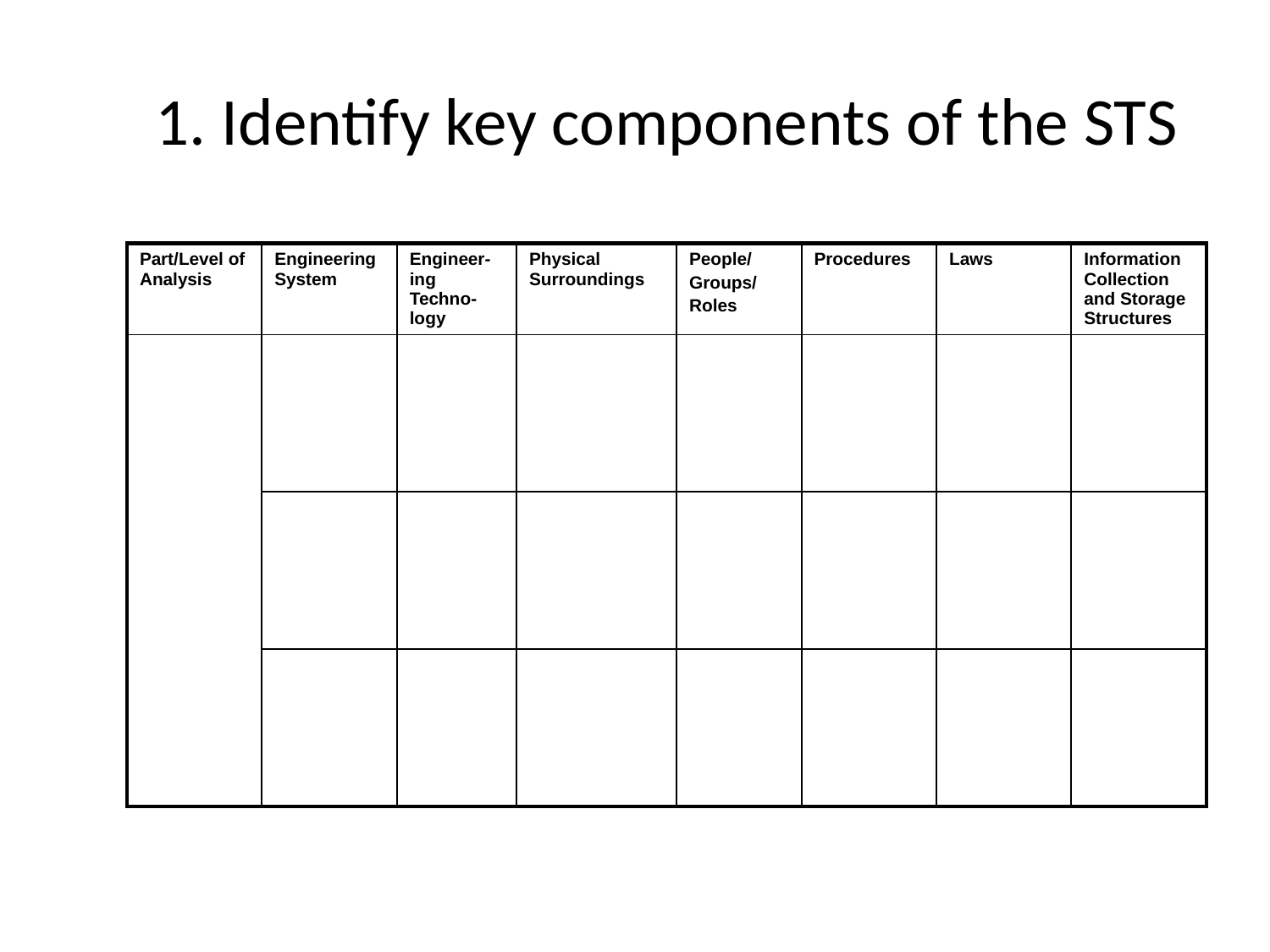

# 1. Identify key components of the STS
| Part/Level of Analysis | Engineering System | Engineer-ing Techno-logy | Physical Surroundings | People/ Groups/ Roles | Procedures | Laws | Information Collection and Storage Structures |
| --- | --- | --- | --- | --- | --- | --- | --- |
|  |  |  |  |  |  |  |  |
|  |  |  |  |  |  |  |  |
|  |  |  |  |  |  |  |  |